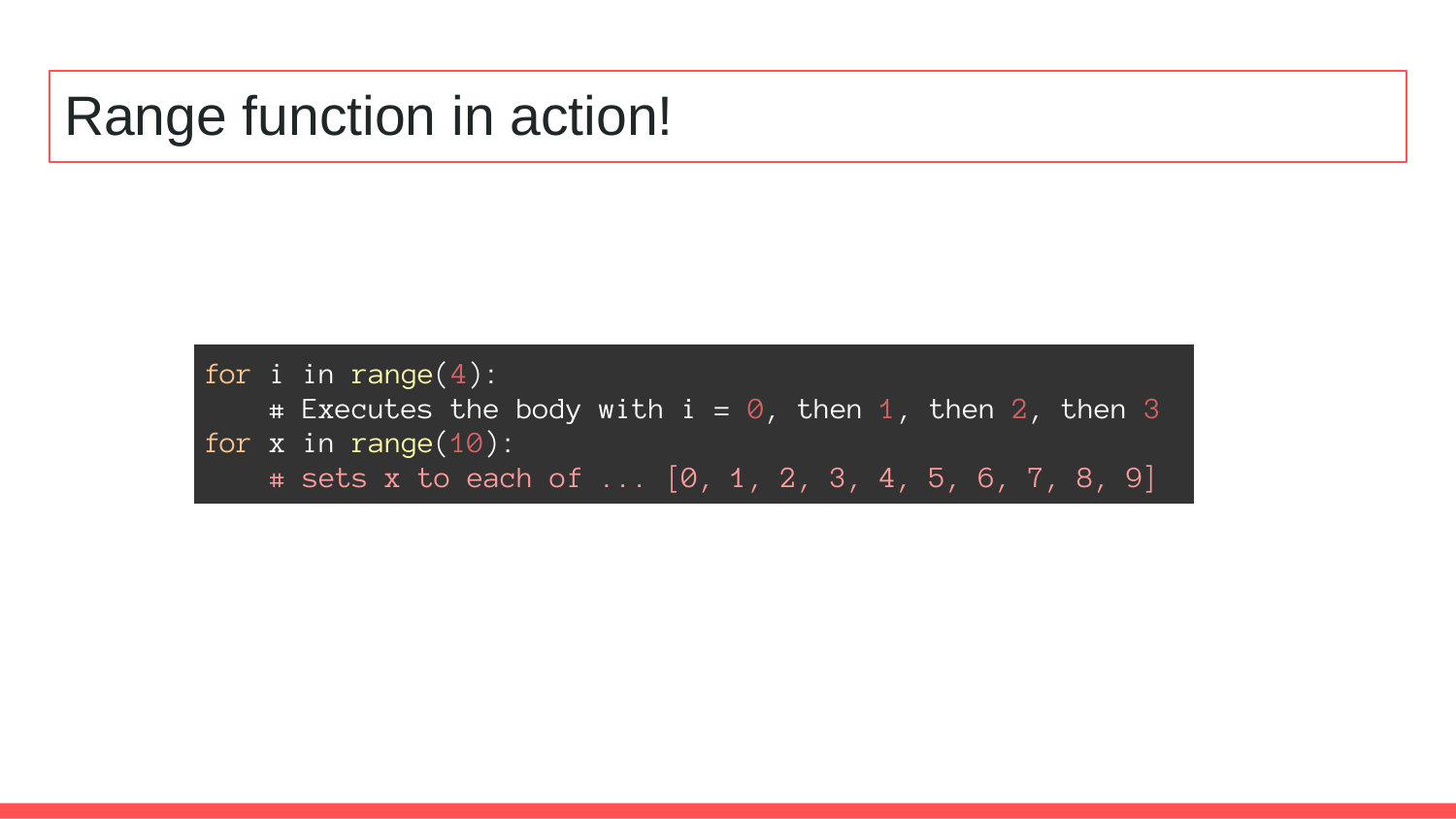

# Range function in action!

| for i in range(4): # Executes the body with i = 0, then 1, then 2, then 3 for x in range(10): # sets x to each of ... [0, 1, 2, 3, 4, 5, 6, 7, 8, 9] |
| --- |